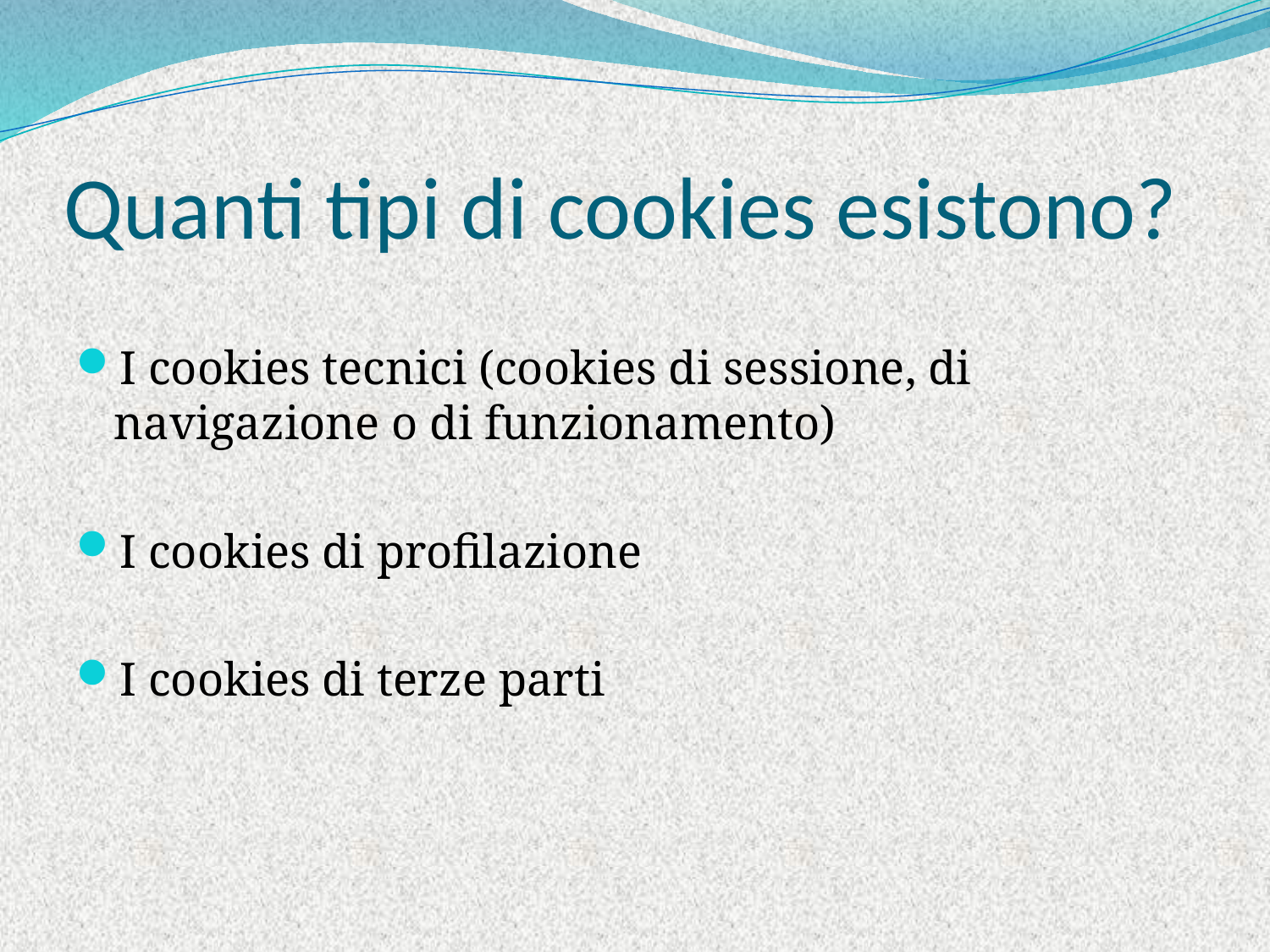

# Quanti tipi di cookies esistono?

I cookies tecnici (cookies di sessione, di navigazione o di funzionamento)

I cookies di profilazione

I cookies di terze parti